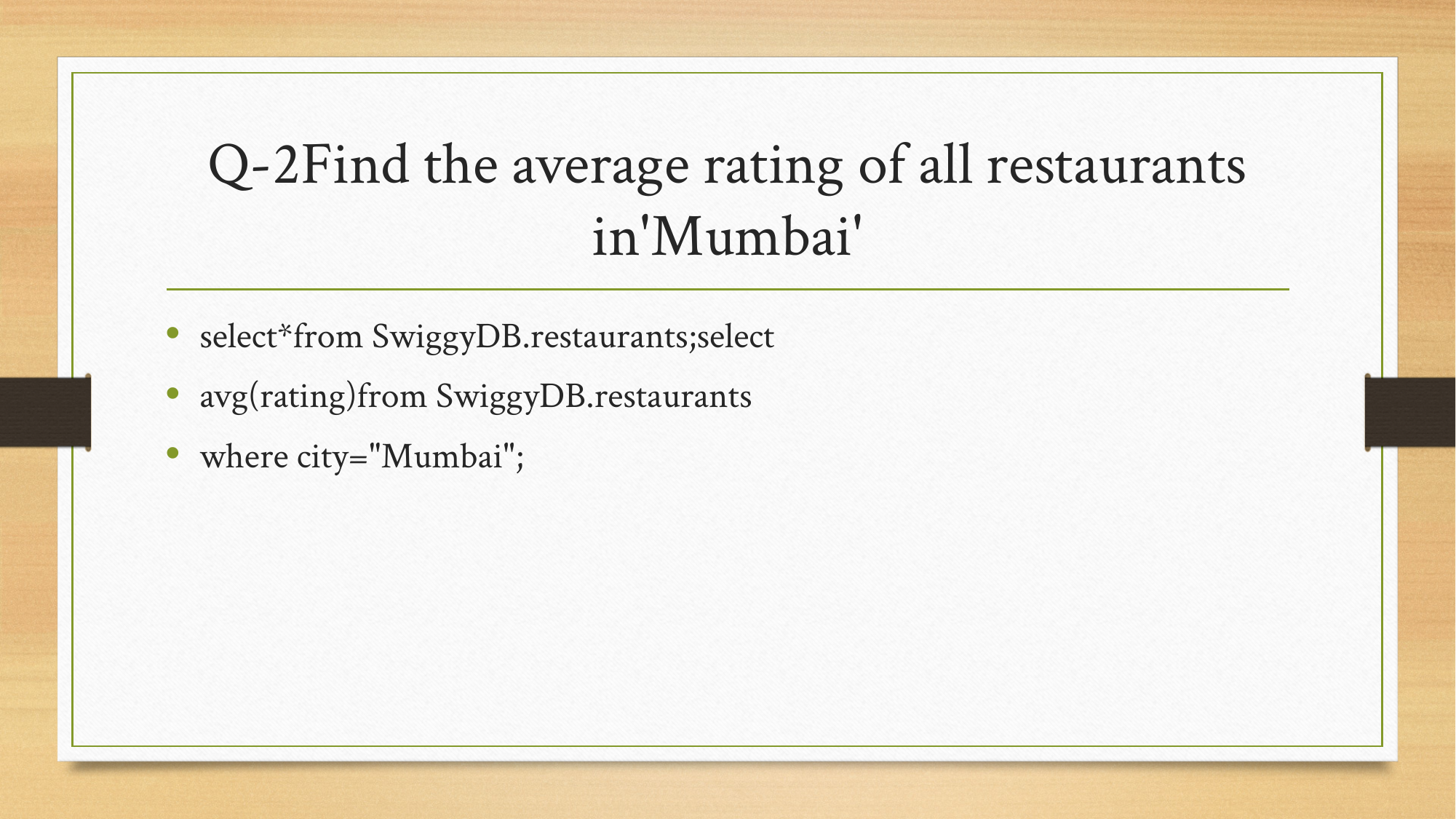

# Q-2Find the average rating of all restaurants in'Mumbai'
select*from SwiggyDB.restaurants;select
avg(rating)from SwiggyDB.restaurants
where city="Mumbai";